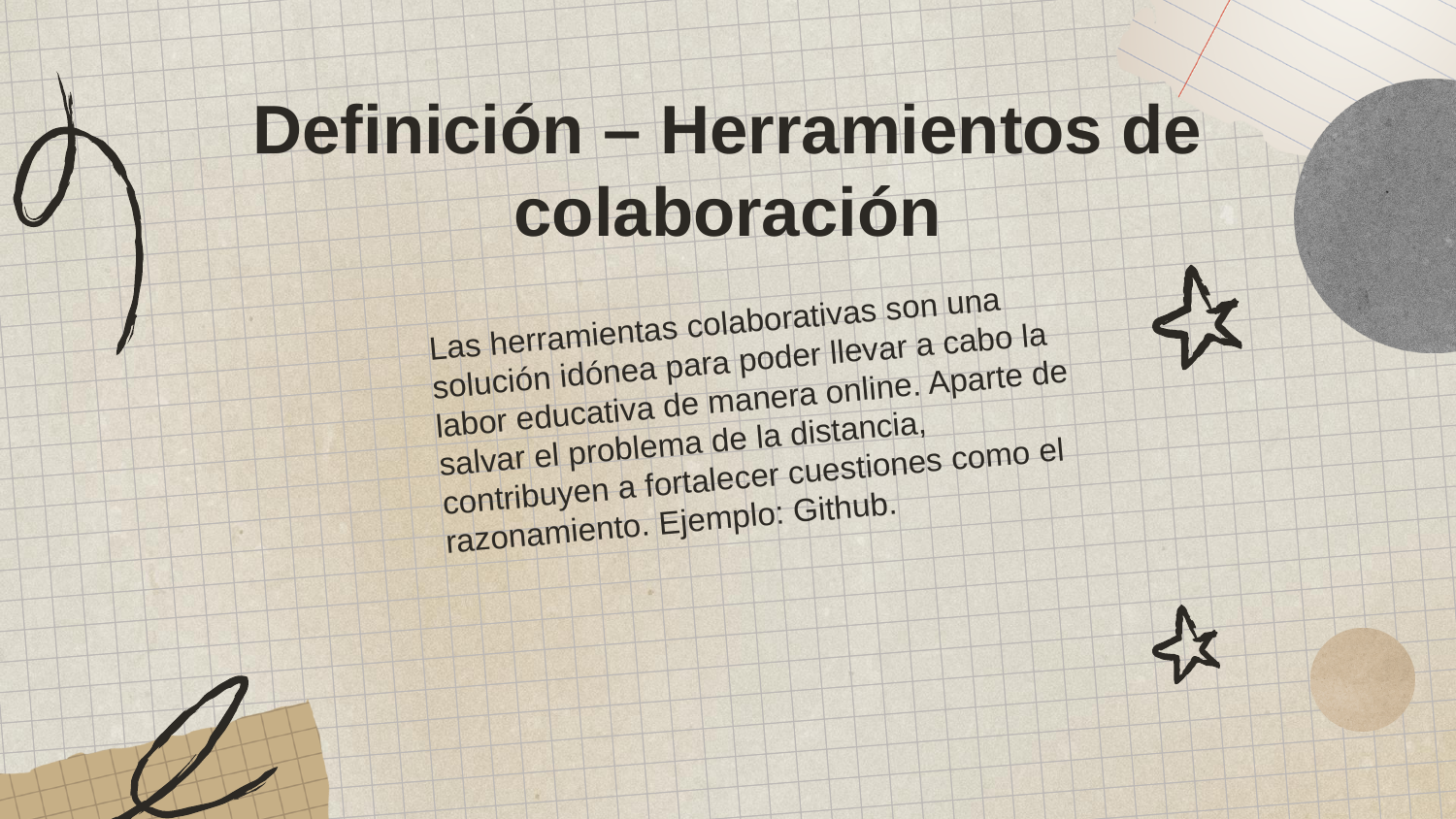

# Definición – Herramientos de colaboración

Las herramientas colaborativas son una solución idónea para poder llevar a cabo la labor educativa de manera online. Aparte de salvar el problema de la distancia, contribuyen a fortalecer cuestiones como el razonamiento. Ejemplo: Github.